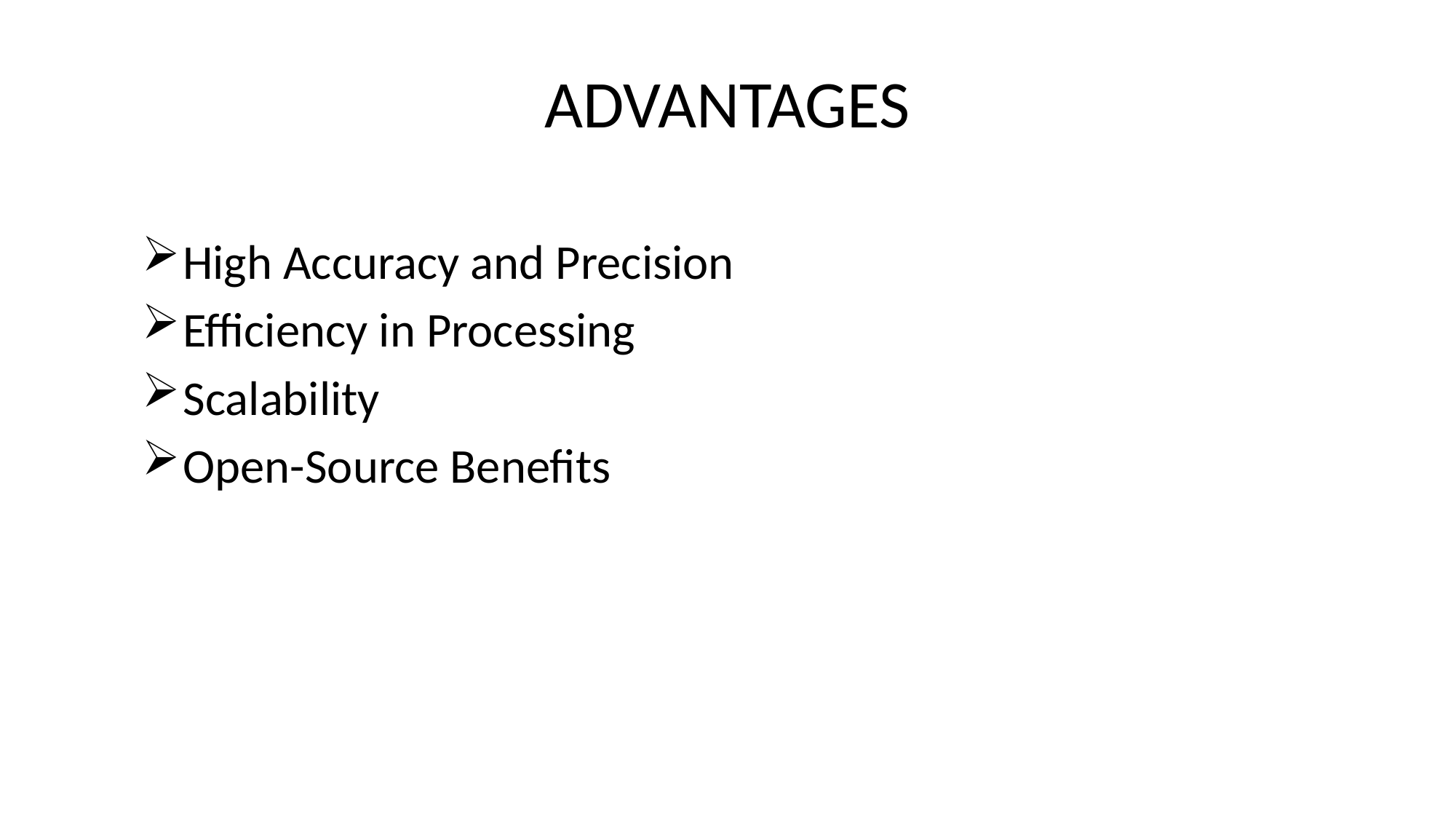

# ADVANTAGES
High Accuracy and Precision
Efficiency in Processing
Scalability
Open-Source Benefits